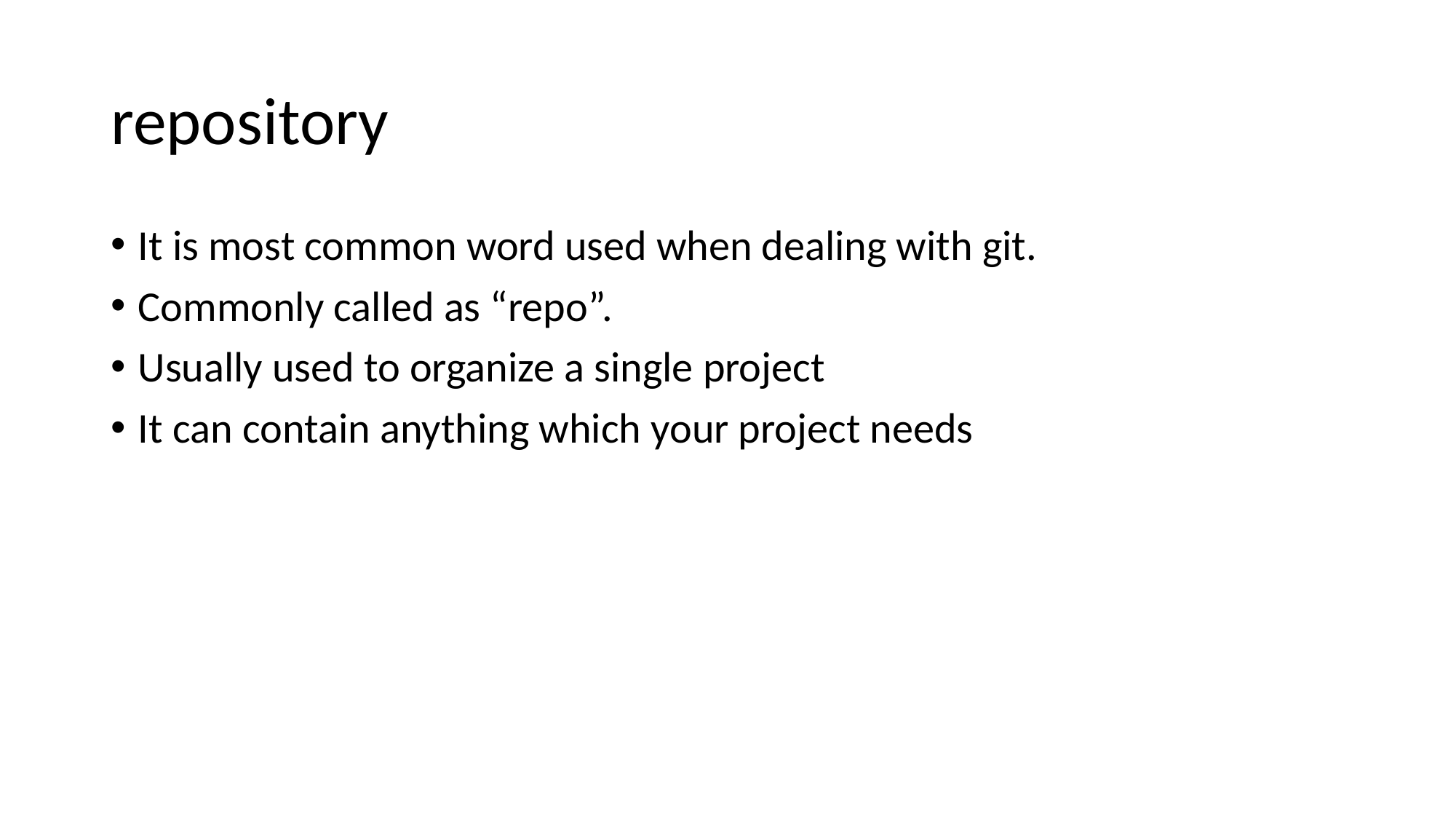

# repository
It is most common word used when dealing with git.
Commonly called as “repo”.
Usually used to organize a single project
It can contain anything which your project needs